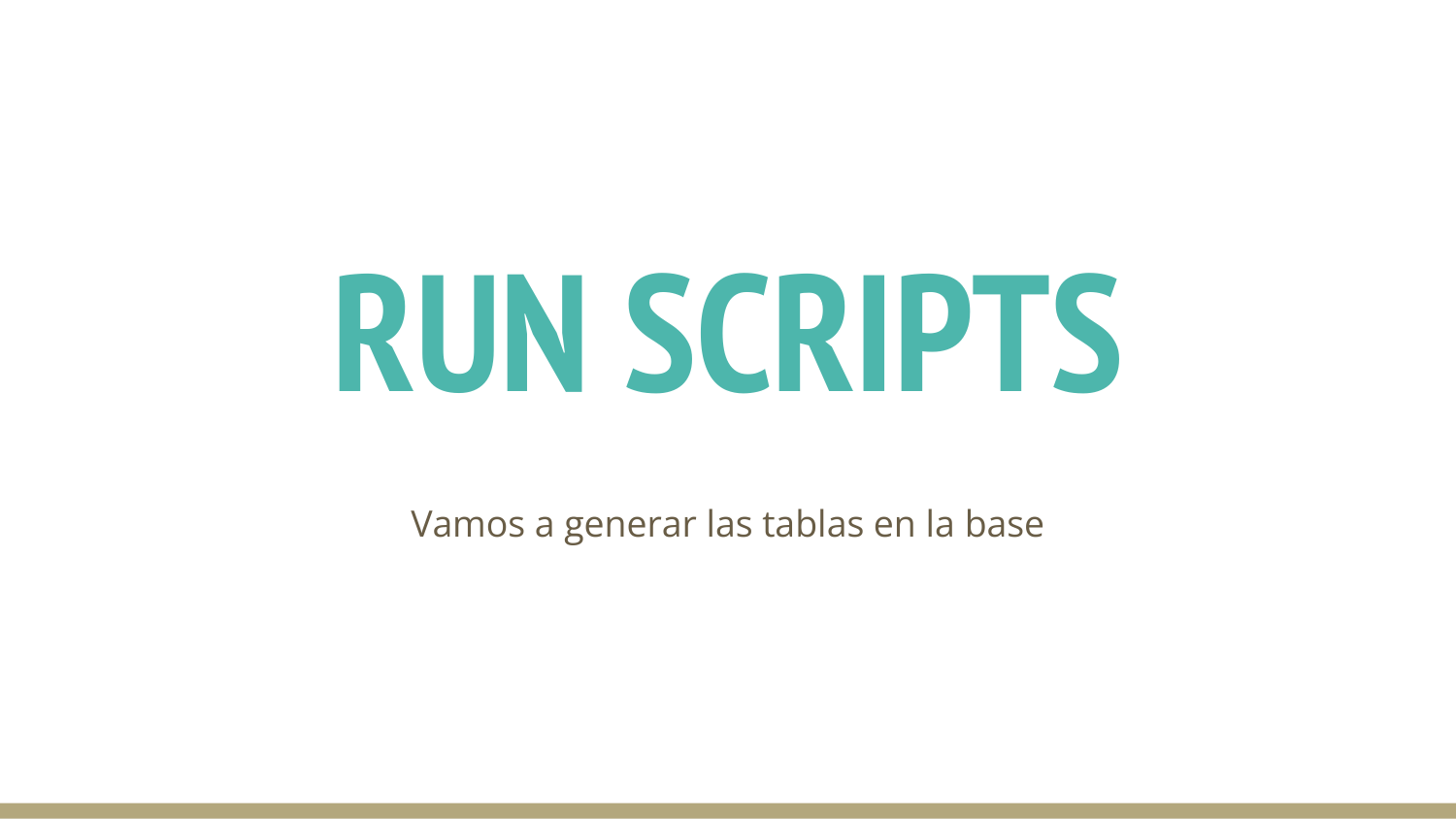

# RUN SCRIPTS
Vamos a generar las tablas en la base